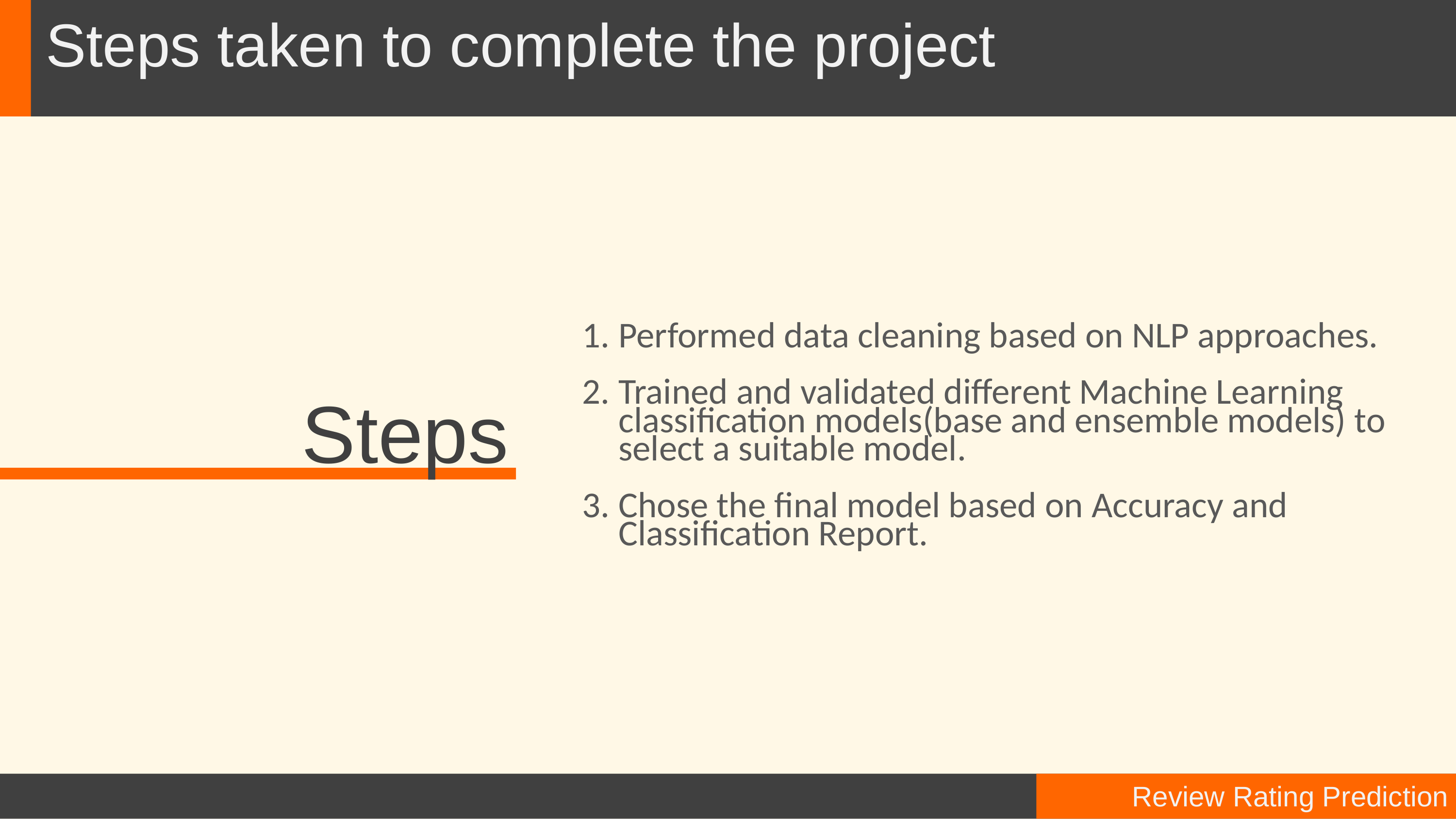

10
# Steps taken to complete the project
Performed data cleaning based on NLP approaches.

Trained and validated different Machine Learning classification models(base and ensemble models) to select a suitable model.

Chose the final model based on Accuracy and Classification Report.
Steps
Review Rating Prediction